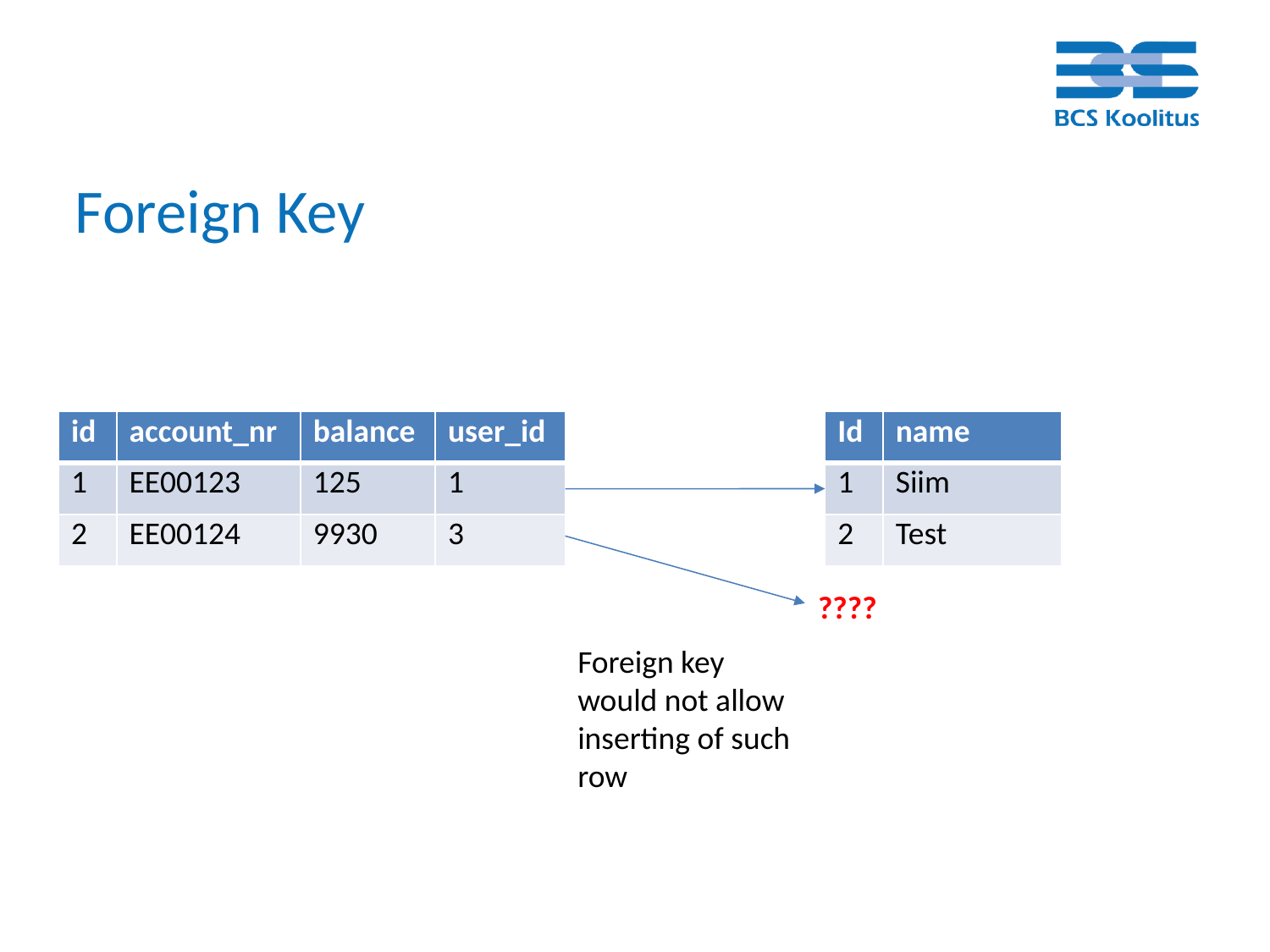

# Foreign Key

| id | account\_nr | balance | user\_id |
| --- | --- | --- | --- |
| 1 | EE00123 | 125 | 1 |
| 2 | EE00124 | 9930 | 3 |
| Id | name |
| --- | --- |
| 1 | Siim |
| 2 | Test |
????
Foreign key would not allow inserting of such row